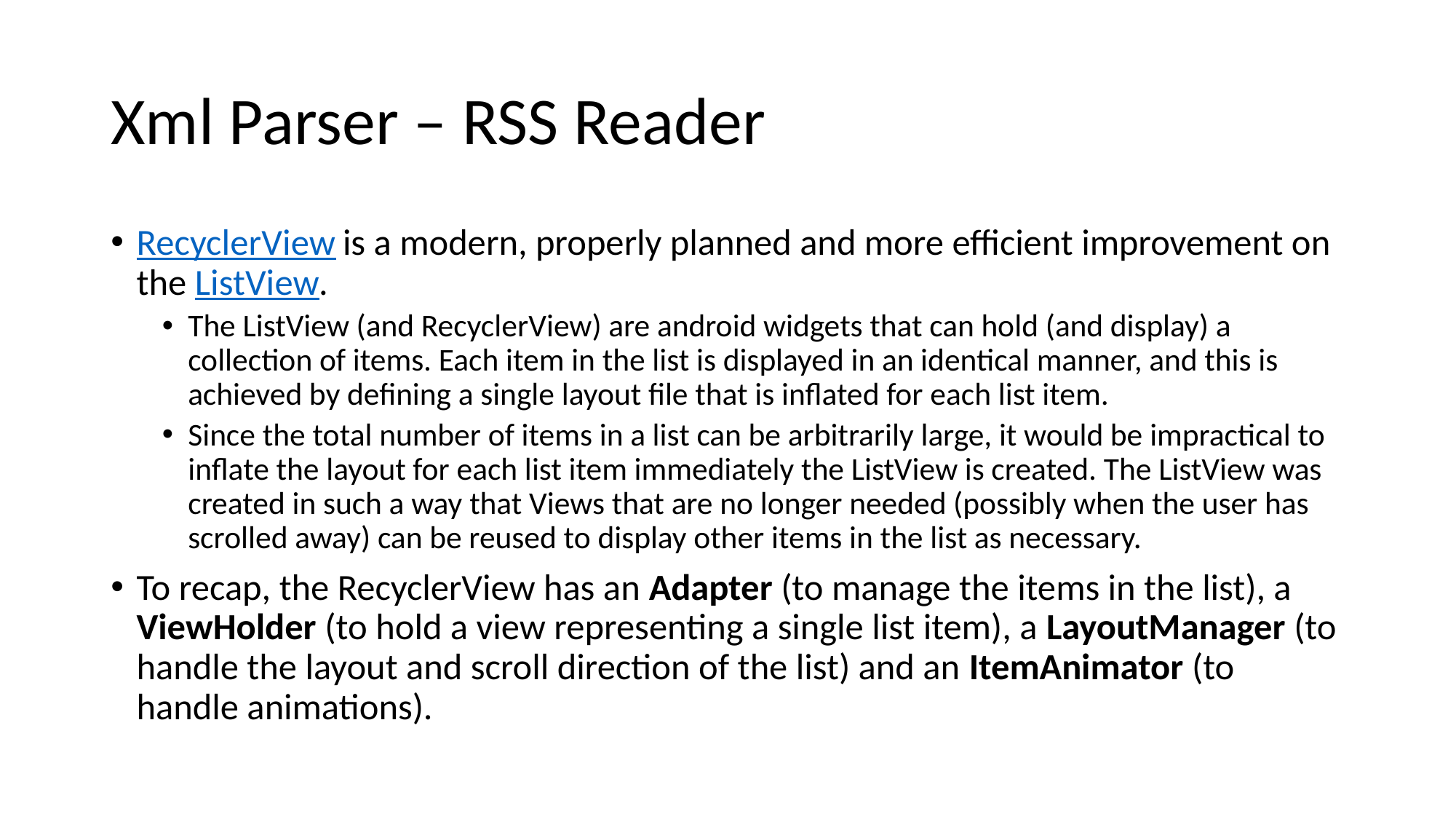

# Xml Parser – RSS Reader
RecyclerView is a modern, properly planned and more efficient improvement on the ListView.
The ListView (and RecyclerView) are android widgets that can hold (and display) a collection of items. Each item in the list is displayed in an identical manner, and this is achieved by defining a single layout file that is inflated for each list item.
Since the total number of items in a list can be arbitrarily large, it would be impractical to inflate the layout for each list item immediately the ListView is created. The ListView was created in such a way that Views that are no longer needed (possibly when the user has scrolled away) can be reused to display other items in the list as necessary.
To recap, the RecyclerView has an Adapter (to manage the items in the list), a ViewHolder (to hold a view representing a single list item), a LayoutManager (to handle the layout and scroll direction of the list) and an ItemAnimator (to handle animations).